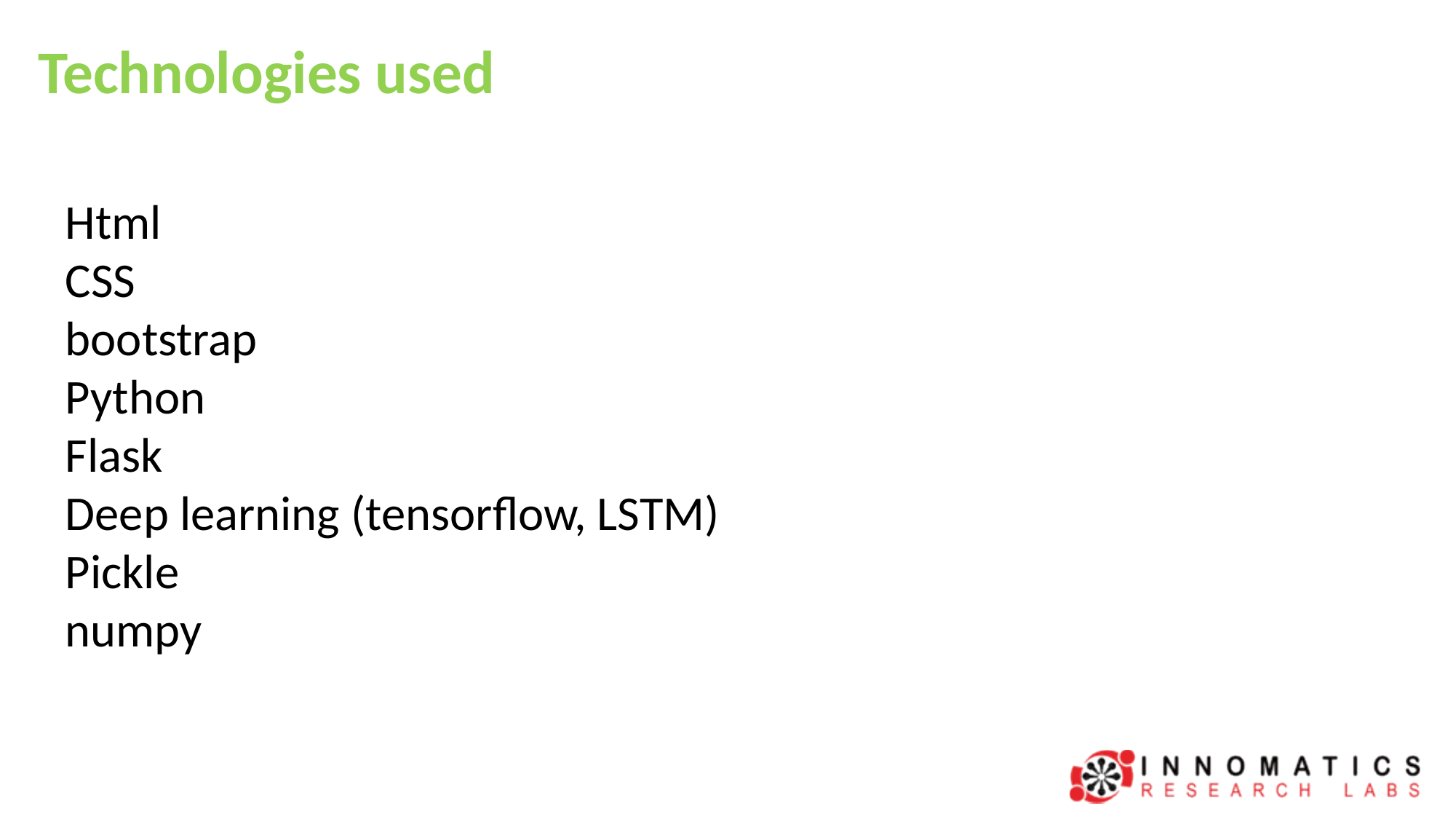

Technologies used

Html
CSS
bootstrap
Python
Flask
Deep learning (tensorflow, LSTM)
Pickle
numpy